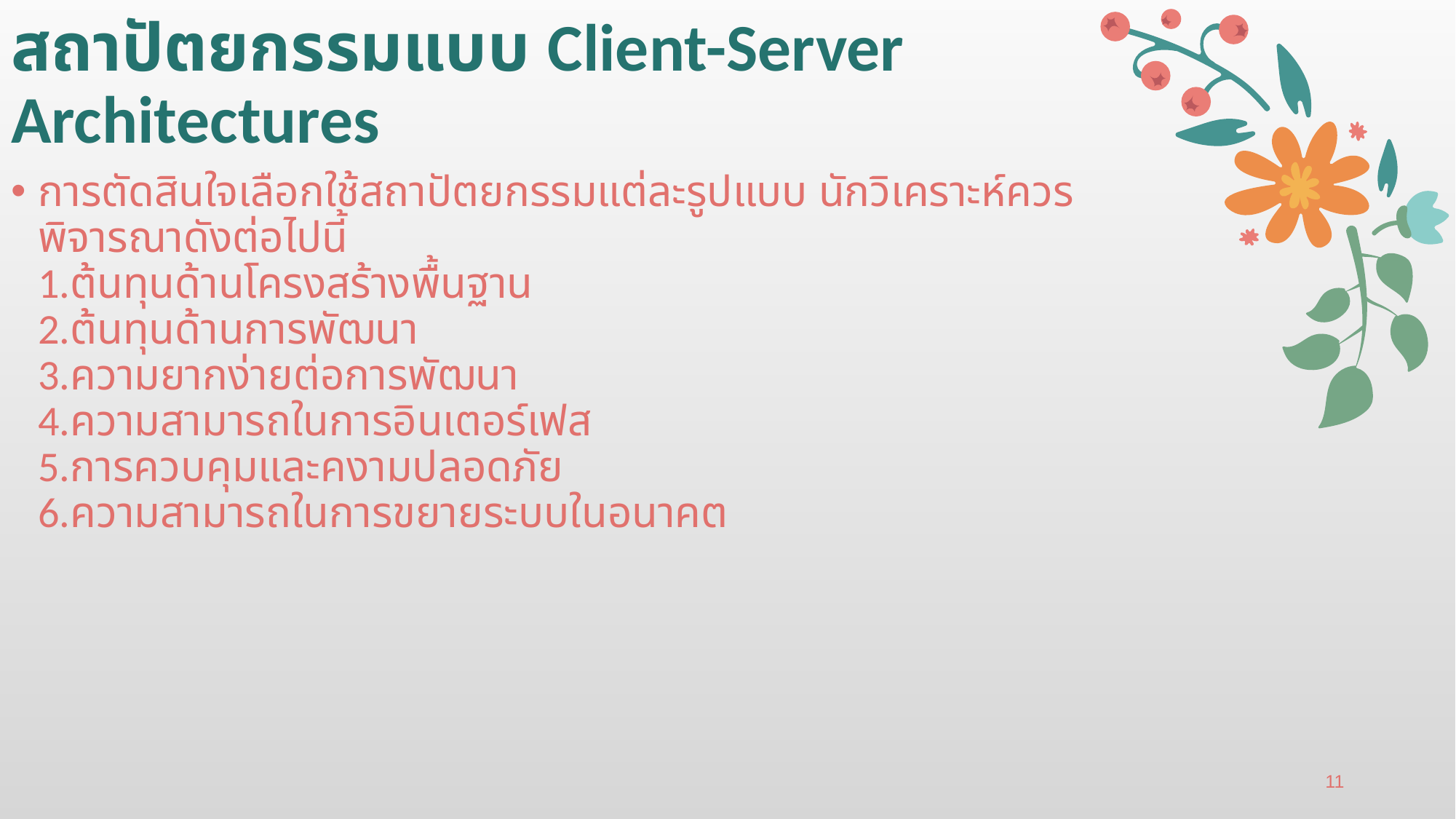

# สถาปัตยกรรมแบบ Client-Server Architectures
การตัดสินใจเลือกใช้สถาปัตยกรรมแต่ละรูปแบบ นักวิเคราะห์ควรพิจารณาดังต่อไปนี้
1.ต้นทุนด้านโครงสร้างพื้นฐาน
2.ต้นทุนด้านการพัฒนา
3.ความยากง่ายต่อการพัฒนา
4.ความสามารถในการอินเตอร์เฟส
5.การควบคุมและคงามปลอดภัย
6.ความสามารถในการขยายระบบในอนาคต
11